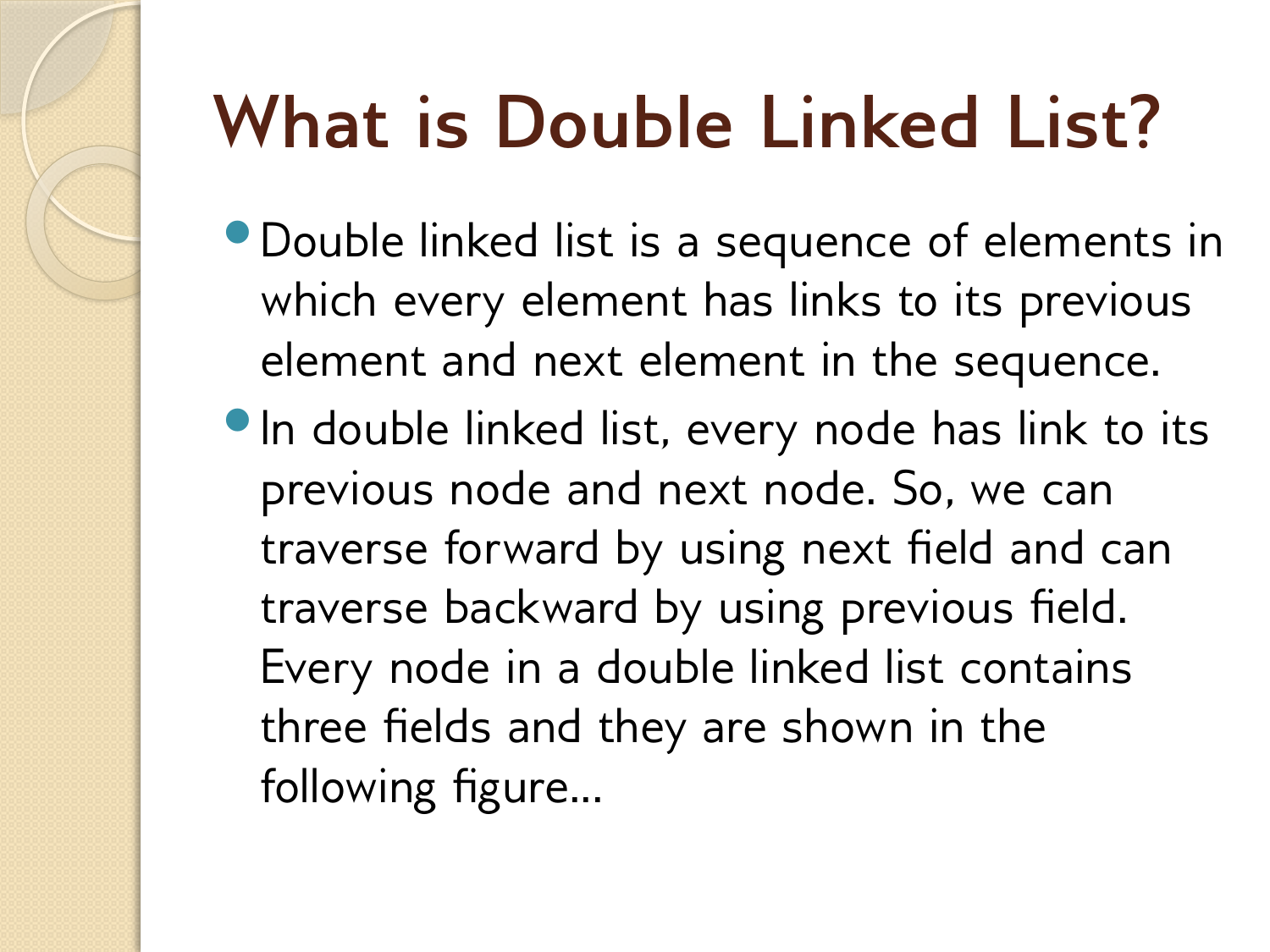

# What is Double Linked List?
Double linked list is a sequence of elements in which every element has links to its previous element and next element in the sequence.
In double linked list, every node has link to its previous node and next node. So, we can traverse forward by using next field and can traverse backward by using previous field. Every node in a double linked list contains three fields and they are shown in the following figure...